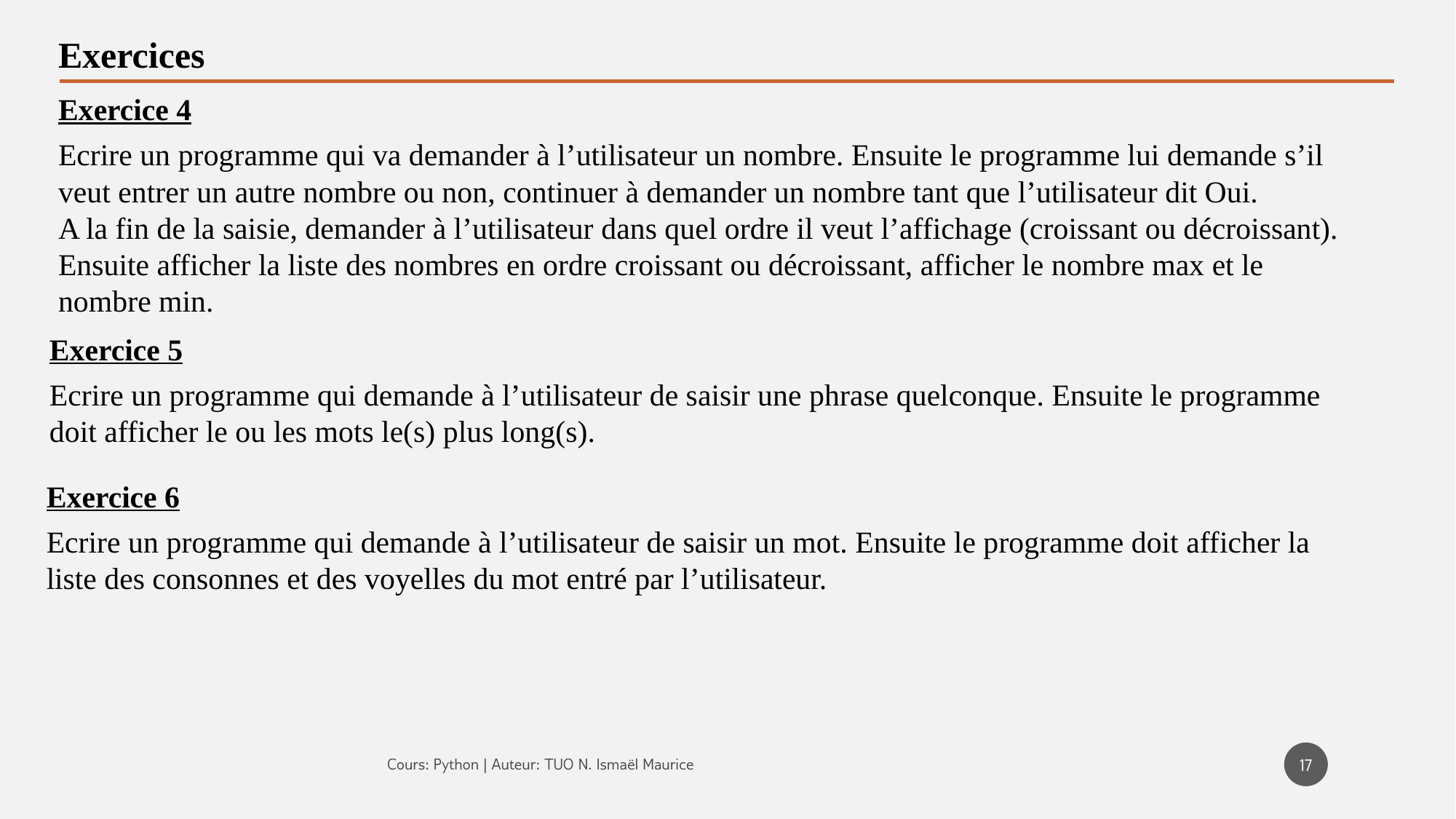

Exercices
Exercice 4
Ecrire un programme qui va demander à l’utilisateur un nombre. Ensuite le programme lui demande s’il veut entrer un autre nombre ou non, continuer à demander un nombre tant que l’utilisateur dit Oui.
A la fin de la saisie, demander à l’utilisateur dans quel ordre il veut l’affichage (croissant ou décroissant).
Ensuite afficher la liste des nombres en ordre croissant ou décroissant, afficher le nombre max et le nombre min.
Exercice 5
Ecrire un programme qui demande à l’utilisateur de saisir une phrase quelconque. Ensuite le programme doit afficher le ou les mots le(s) plus long(s).
Exercice 6
Ecrire un programme qui demande à l’utilisateur de saisir un mot. Ensuite le programme doit afficher la liste des consonnes et des voyelles du mot entré par l’utilisateur.
17
Cours: Python | Auteur: TUO N. Ismaël Maurice